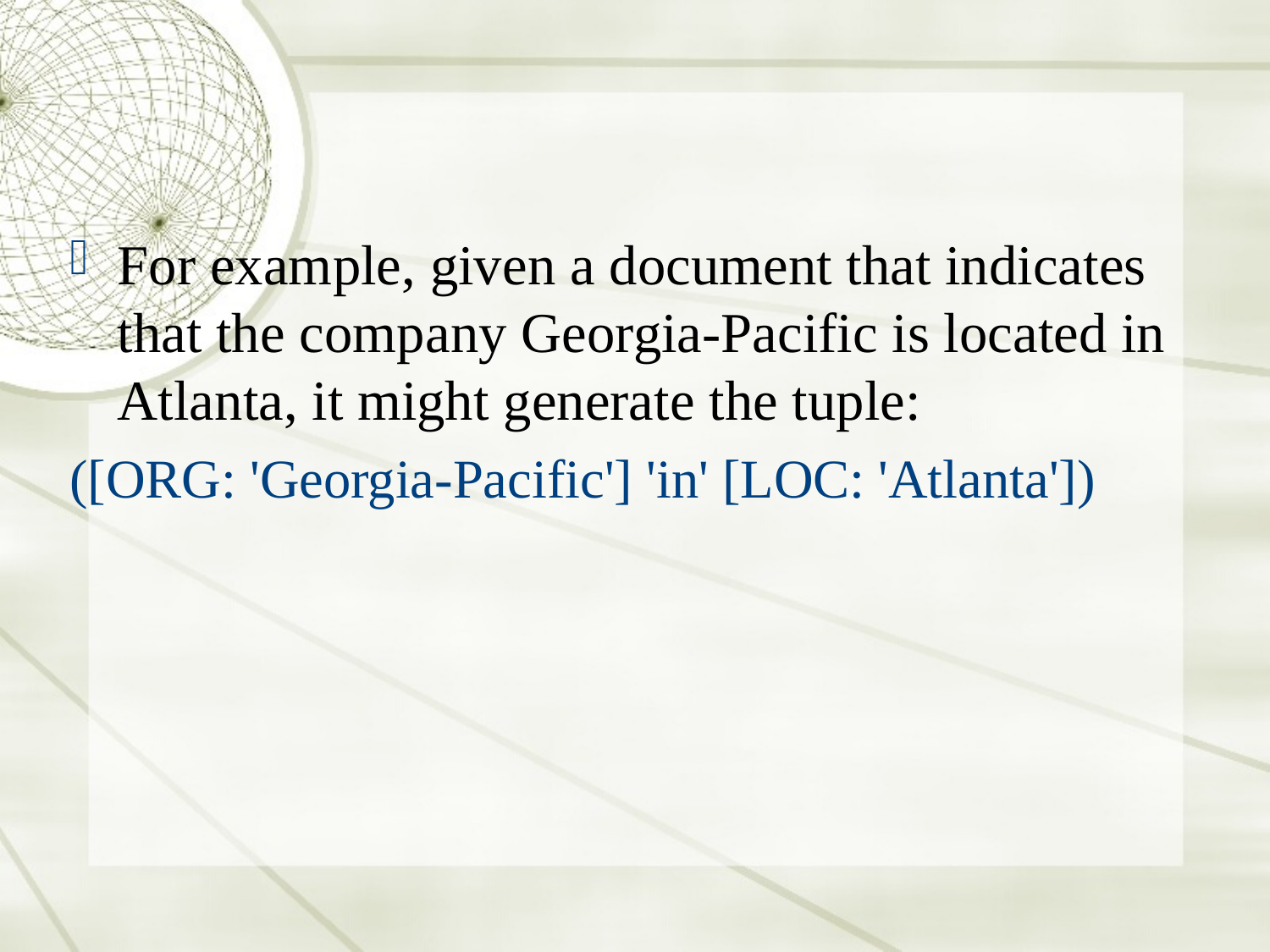

For example, given a document that indicates that the company Georgia-Pacific is located in Atlanta, it might generate the tuple:
([ORG: 'Georgia-Pacific'] 'in' [LOC: 'Atlanta'])
8